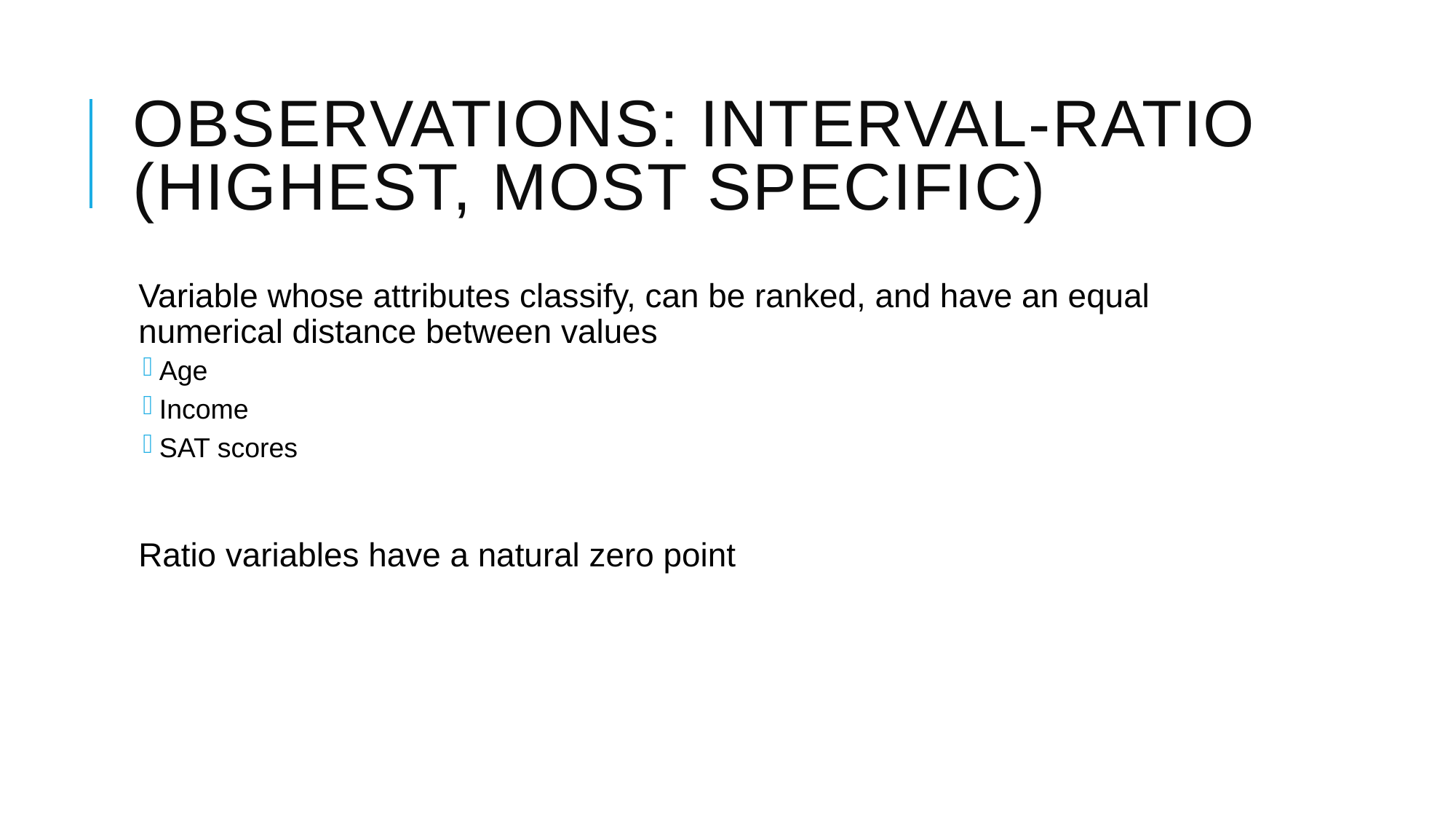

# Observations: Interval-Ratio (Highest, Most Specific)
Variable whose attributes classify, can be ranked, and have an equal numerical distance between values
Age
Income
SAT scores

Ratio variables have a natural zero point